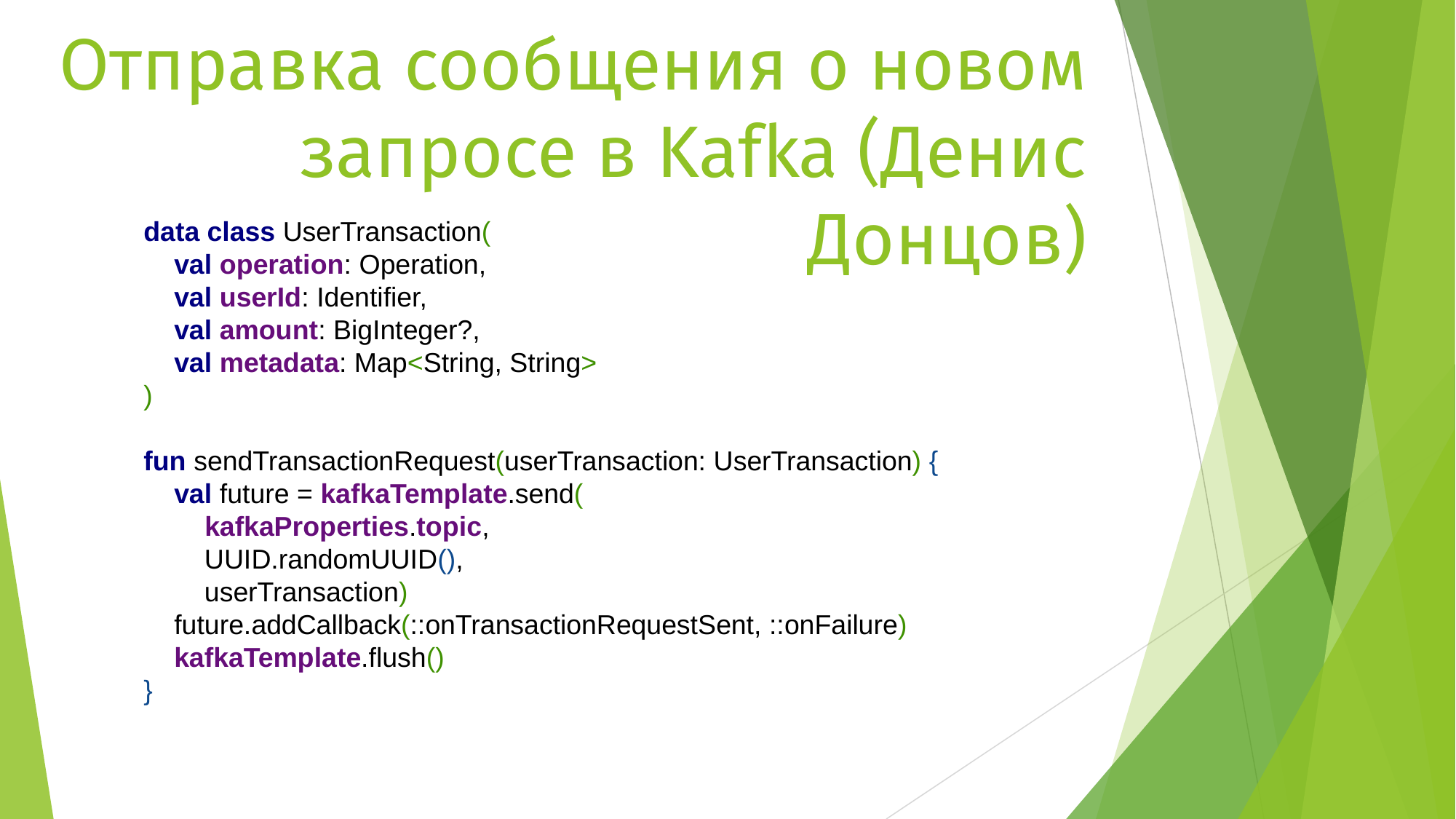

Отправка сообщения о новом запросе в Kafka (Денис Донцов)
data class UserTransaction(
    val operation: Operation,
    val userId: Identifier,
    val amount: BigInteger?,
    val metadata: Map<String, String>
)

fun sendTransactionRequest(userTransaction: UserTransaction) {
    val future = kafkaTemplate.send(
        kafkaProperties.topic,
        UUID.randomUUID(),
        userTransaction)
    future.addCallback(::onTransactionRequestSent, ::onFailure)
    kafkaTemplate.flush()
}